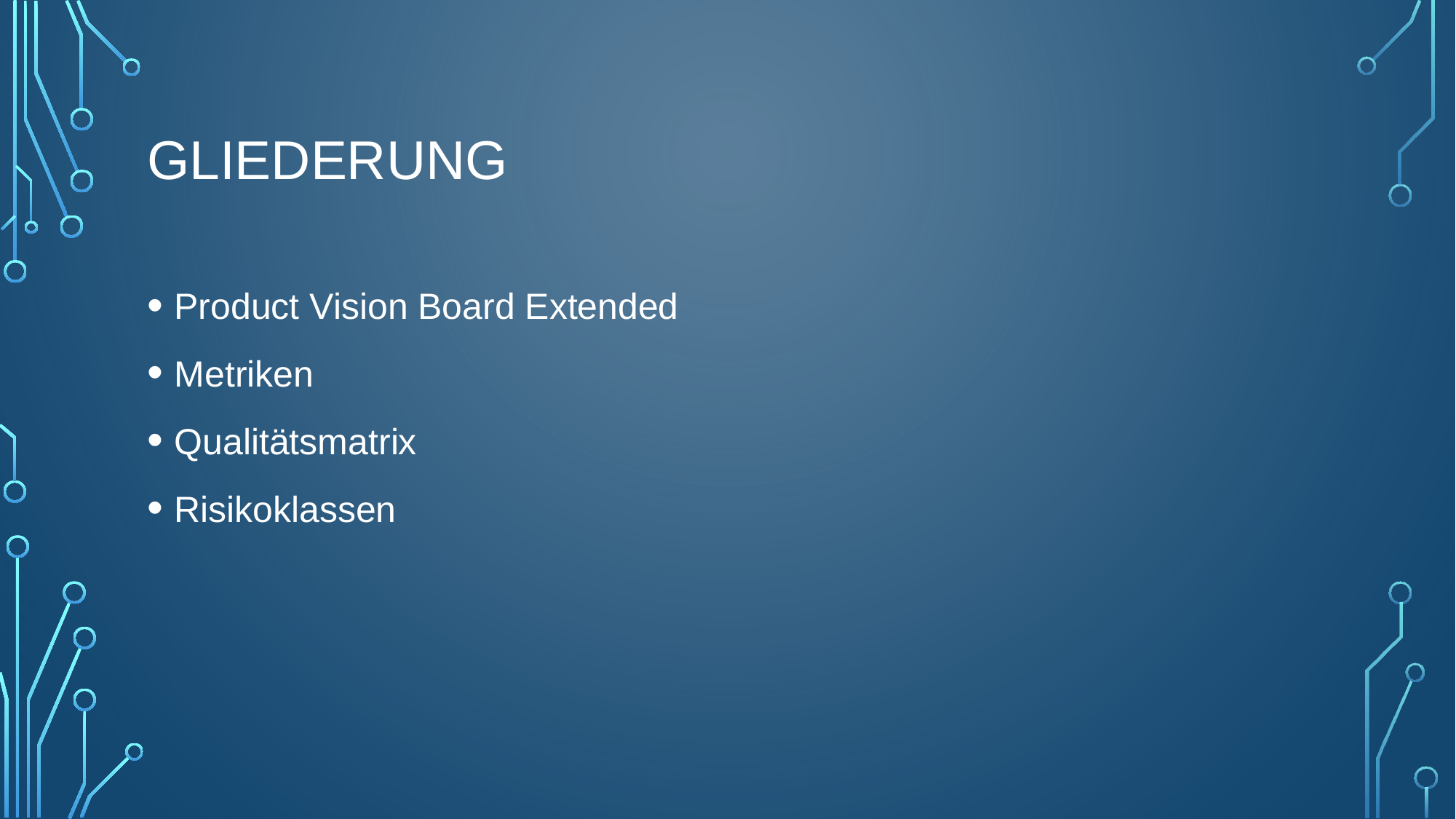

# Gliederung
Product Vision Board Extended
Metriken
Qualitätsmatrix
Risikoklassen